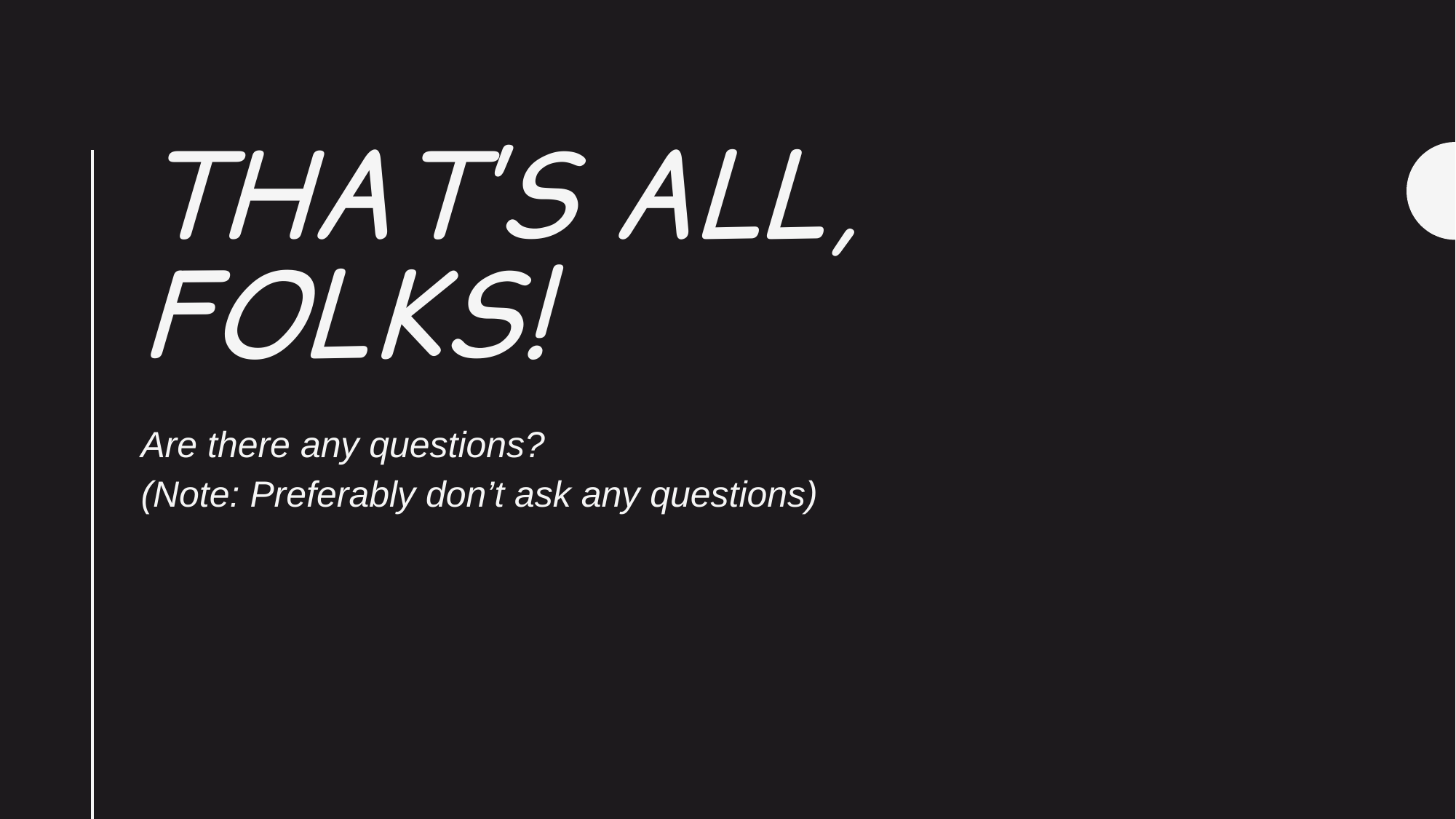

# That’s all, Folks!
Are there any questions?
(Note: Preferably don’t ask any questions)